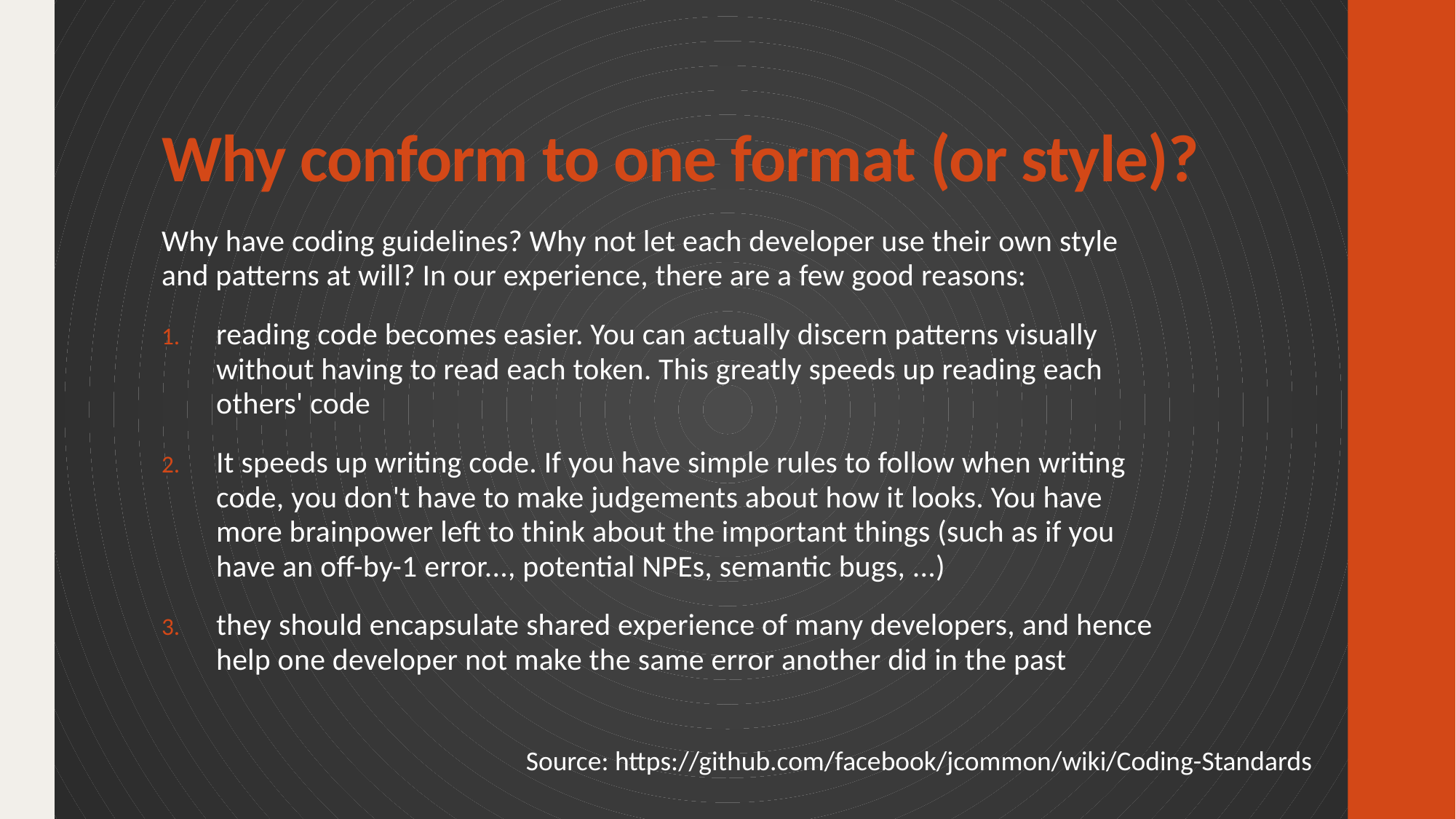

# Why conform to one format (or style)?
Why have coding guidelines? Why not let each developer use their own style and patterns at will? In our experience, there are a few good reasons:
reading code becomes easier. You can actually discern patterns visually without having to read each token. This greatly speeds up reading each others' code
It speeds up writing code. If you have simple rules to follow when writing code, you don't have to make judgements about how it looks. You have more brainpower left to think about the important things (such as if you have an off-by-1 error..., potential NPEs, semantic bugs, ...)
they should encapsulate shared experience of many developers, and hence help one developer not make the same error another did in the past

Source: https://github.com/facebook/jcommon/wiki/Coding-Standards